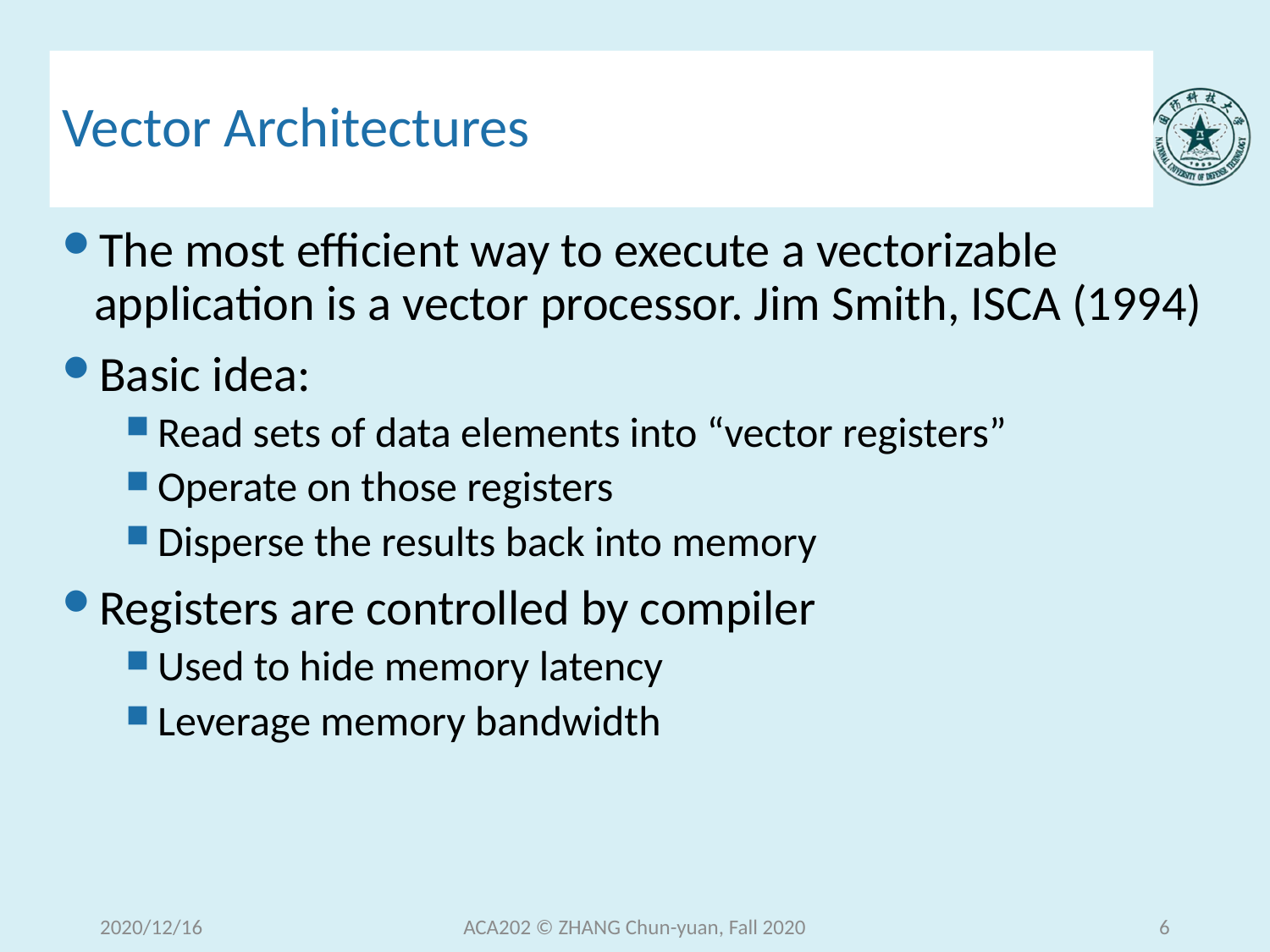

# Vector Architectures
The most efficient way to execute a vectorizable application is a vector processor. Jim Smith, ISCA (1994)
Basic idea:
Read sets of data elements into “vector registers”
Operate on those registers
Disperse the results back into memory
Registers are controlled by compiler
Used to hide memory latency
Leverage memory bandwidth
2020/12/16
ACA202 © ZHANG Chun-yuan, Fall 2020
6